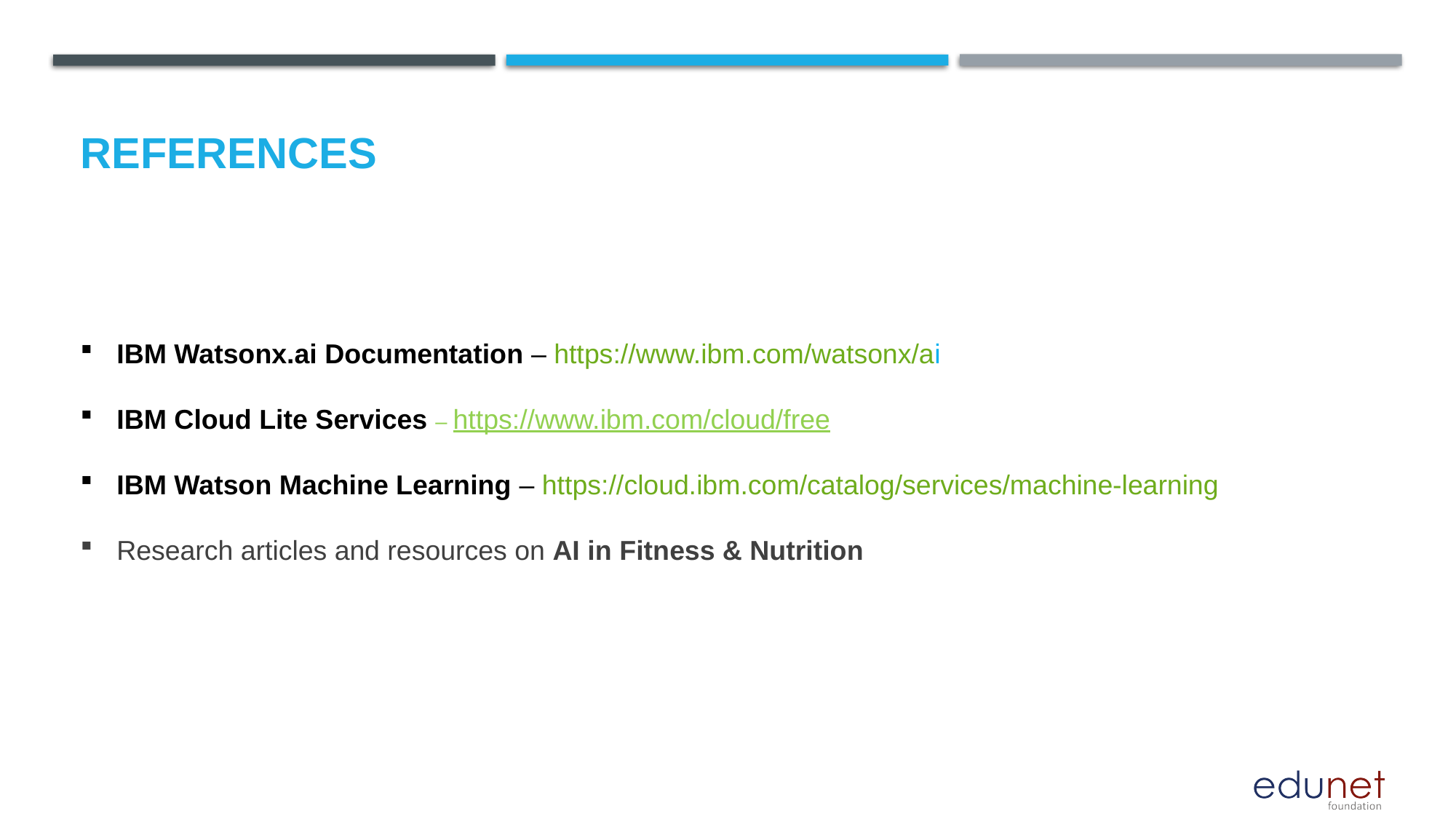

# References
IBM Watsonx.ai Documentation – https://www.ibm.com/watsonx/ai
IBM Cloud Lite Services – https://www.ibm.com/cloud/free
IBM Watson Machine Learning – https://cloud.ibm.com/catalog/services/machine-learning
Research articles and resources on AI in Fitness & Nutrition